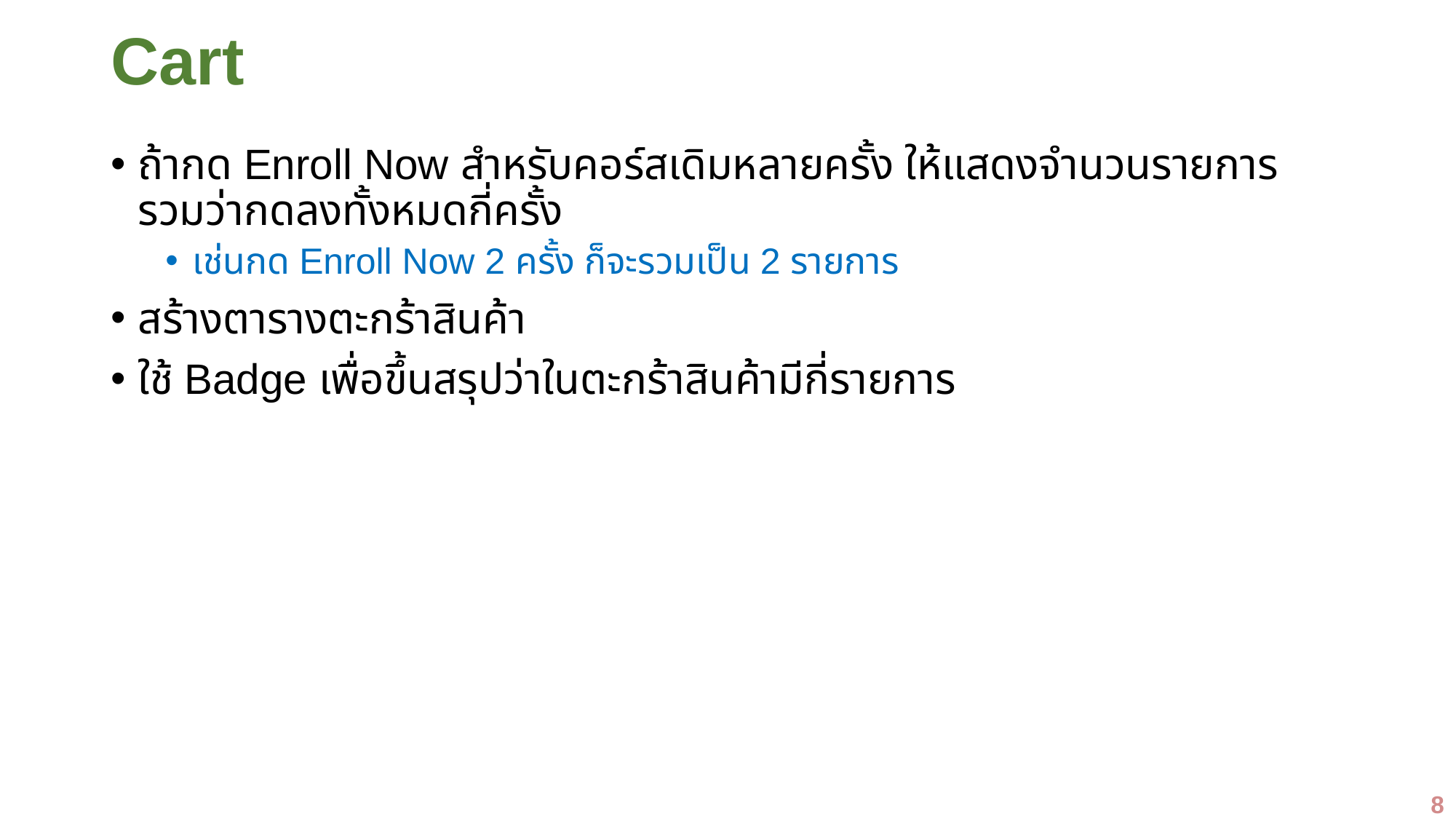

# Cart
ถ้ากด Enroll Now สำหรับคอร์สเดิมหลายครั้ง ให้แสดงจำนวนรายการรวมว่ากดลงทั้งหมดกี่ครั้ง
เช่นกด Enroll Now 2 ครั้ง ก็จะรวมเป็น 2 รายการ
สร้างตารางตะกร้าสินค้า
ใช้ Badge เพื่อขึ้นสรุปว่าในตะกร้าสินค้ามีกี่รายการ
8